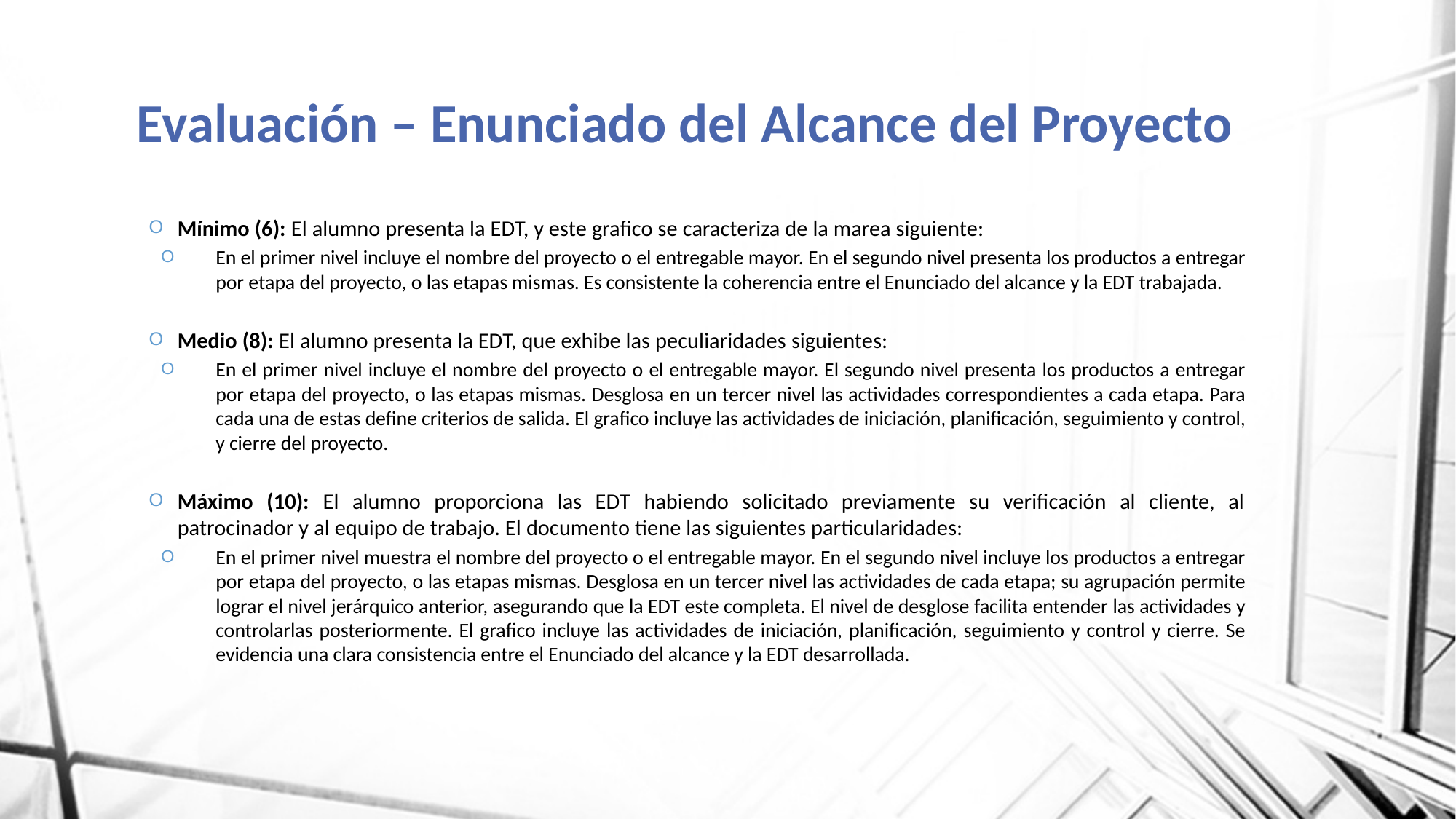

Evaluación – Enunciado del Alcance del Proyecto
Mínimo (6): El alumno presenta la EDT, y este grafico se caracteriza de la marea siguiente:
En el primer nivel incluye el nombre del proyecto o el entregable mayor. En el segundo nivel presenta los productos a entregar por etapa del proyecto, o las etapas mismas. Es consistente la coherencia entre el Enunciado del alcance y la EDT trabajada.

Medio (8): El alumno presenta la EDT, que exhibe las peculiaridades siguientes:
En el primer nivel incluye el nombre del proyecto o el entregable mayor. El segundo nivel presenta los productos a entregar por etapa del proyecto, o las etapas mismas. Desglosa en un tercer nivel las actividades correspondientes a cada etapa. Para cada una de estas define criterios de salida. El grafico incluye las actividades de iniciación, planificación, seguimiento y control, y cierre del proyecto.

Máximo (10): El alumno proporciona las EDT habiendo solicitado previamente su verificación al cliente, al patrocinador y al equipo de trabajo. El documento tiene las siguientes particularidades:
En el primer nivel muestra el nombre del proyecto o el entregable mayor. En el segundo nivel incluye los productos a entregar por etapa del proyecto, o las etapas mismas. Desglosa en un tercer nivel las actividades de cada etapa; su agrupación permite lograr el nivel jerárquico anterior, asegurando que la EDT este completa. El nivel de desglose facilita entender las actividades y controlarlas posteriormente. El grafico incluye las actividades de iniciación, planificación, seguimiento y control y cierre. Se evidencia una clara consistencia entre el Enunciado del alcance y la EDT desarrollada.